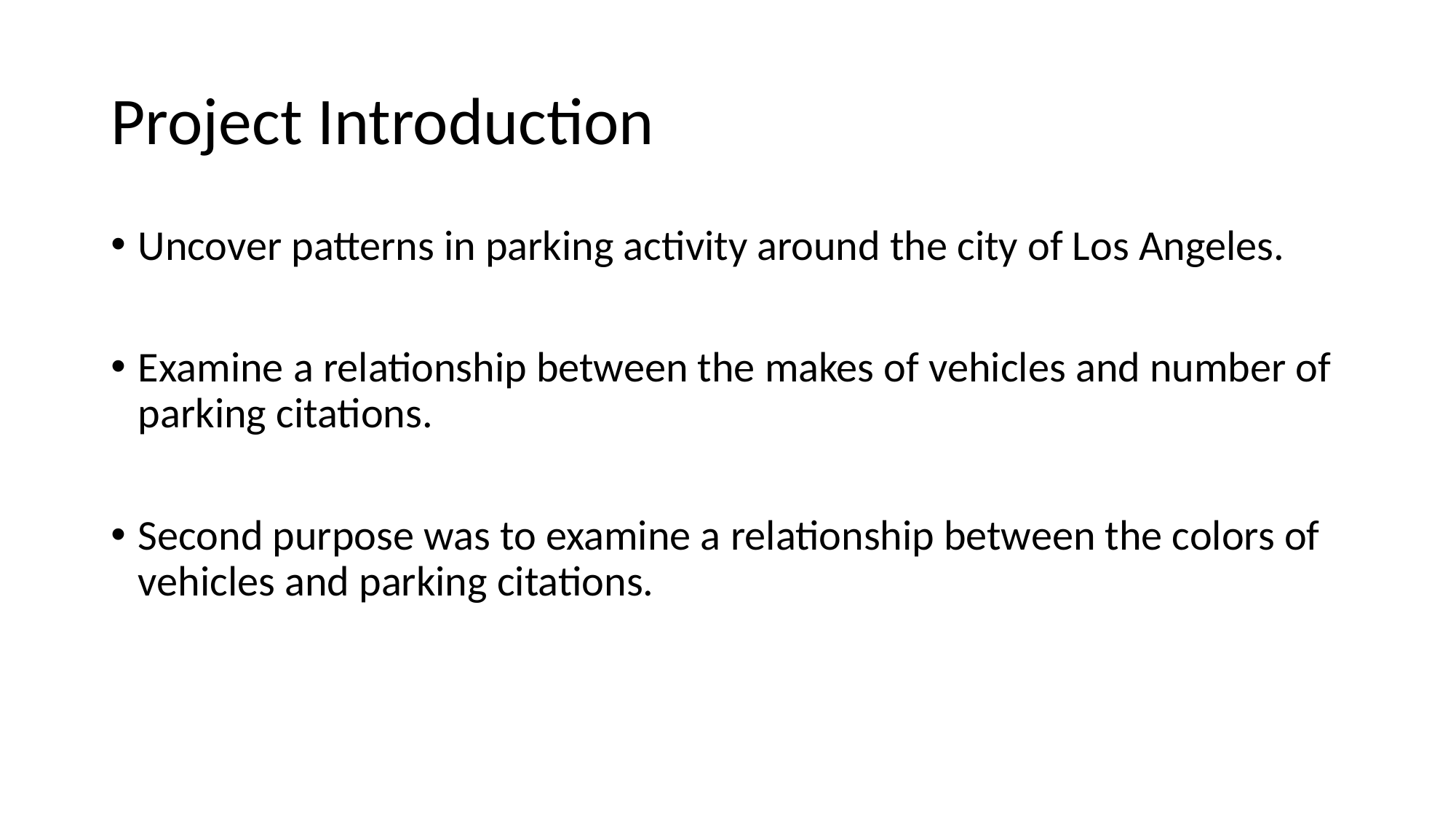

# Project Introduction
Uncover patterns in parking activity around the city of Los Angeles.

Examine a relationship between the makes of vehicles and number of parking citations.

Second purpose was to examine a relationship between the colors of vehicles and parking citations.